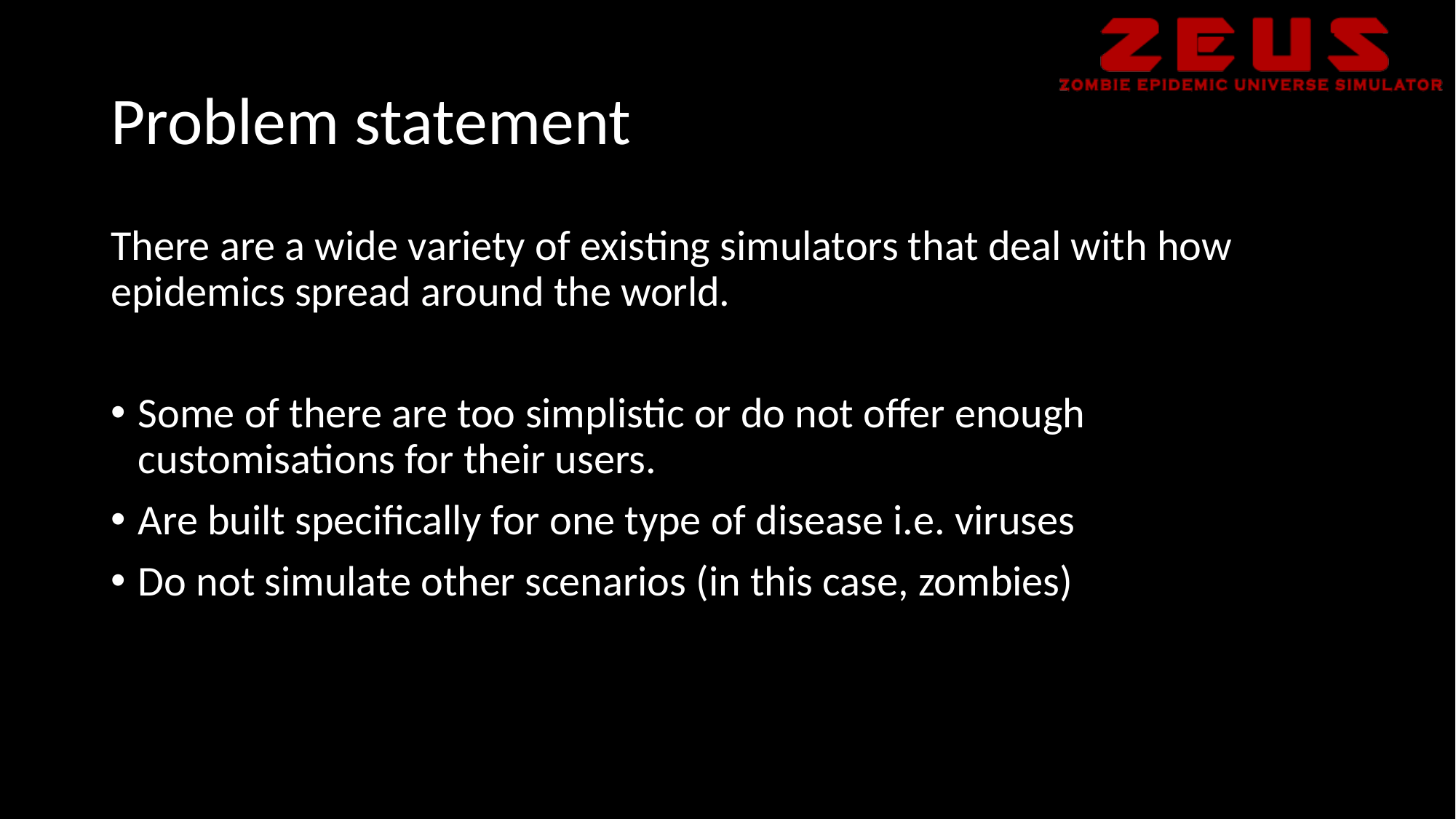

# Problem statement
There are a wide variety of existing simulators that deal with how epidemics spread around the world.

Some of there are too simplistic or do not offer enough customisations for their users.
Are built specifically for one type of disease i.e. viruses
Do not simulate other scenarios (in this case, zombies)